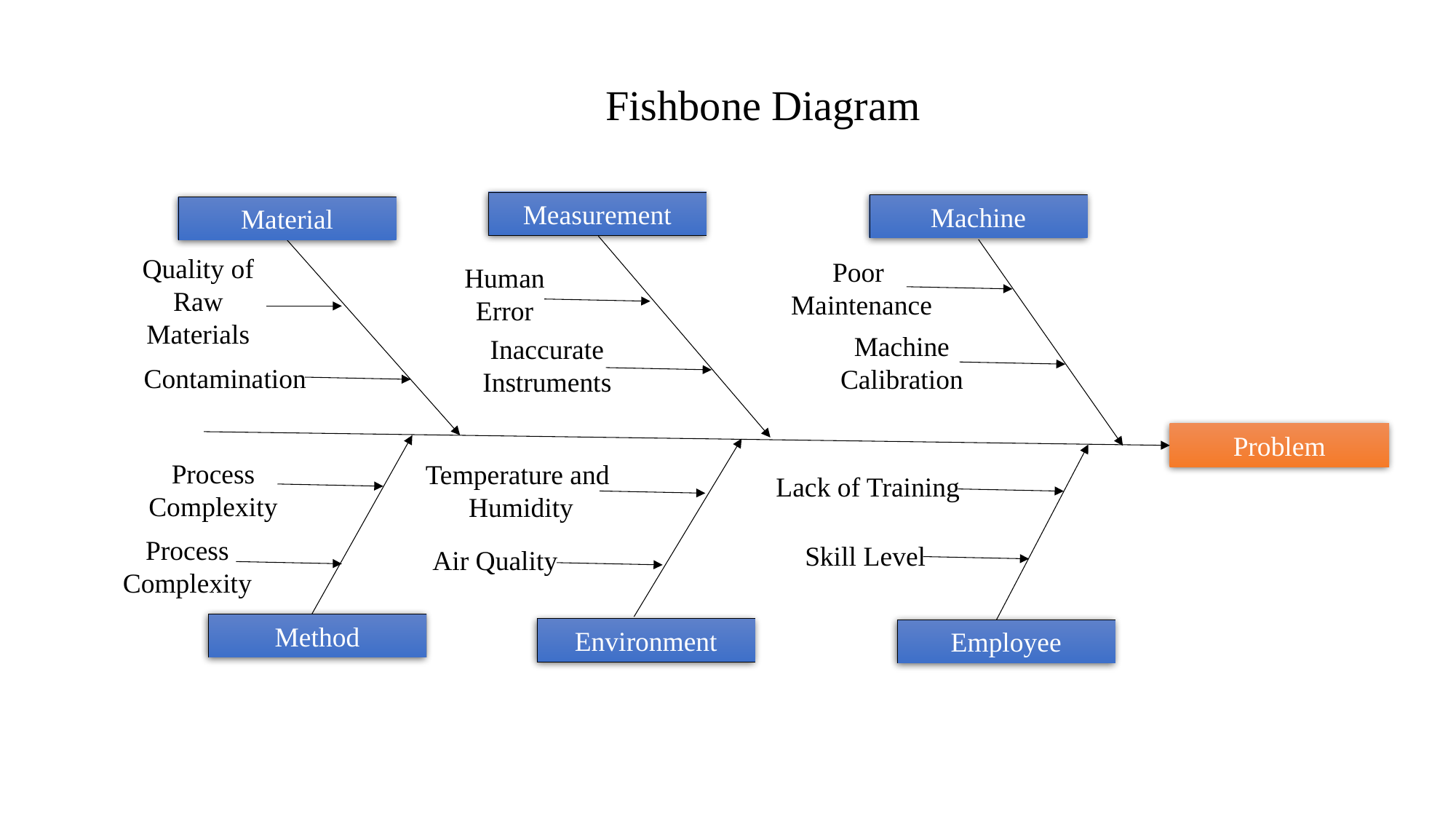

Fishbone Diagram
Measurement
Machine
Material
Quality of Raw Materials
Poor
Maintenance
Human Error
Machine Calibration
Inaccurate Instruments
Contamination
Problem
Process Complexity
Temperature and
Humidity
Lack of Training
Process Complexity
Skill Level
Air Quality
Method
Environment
Employee